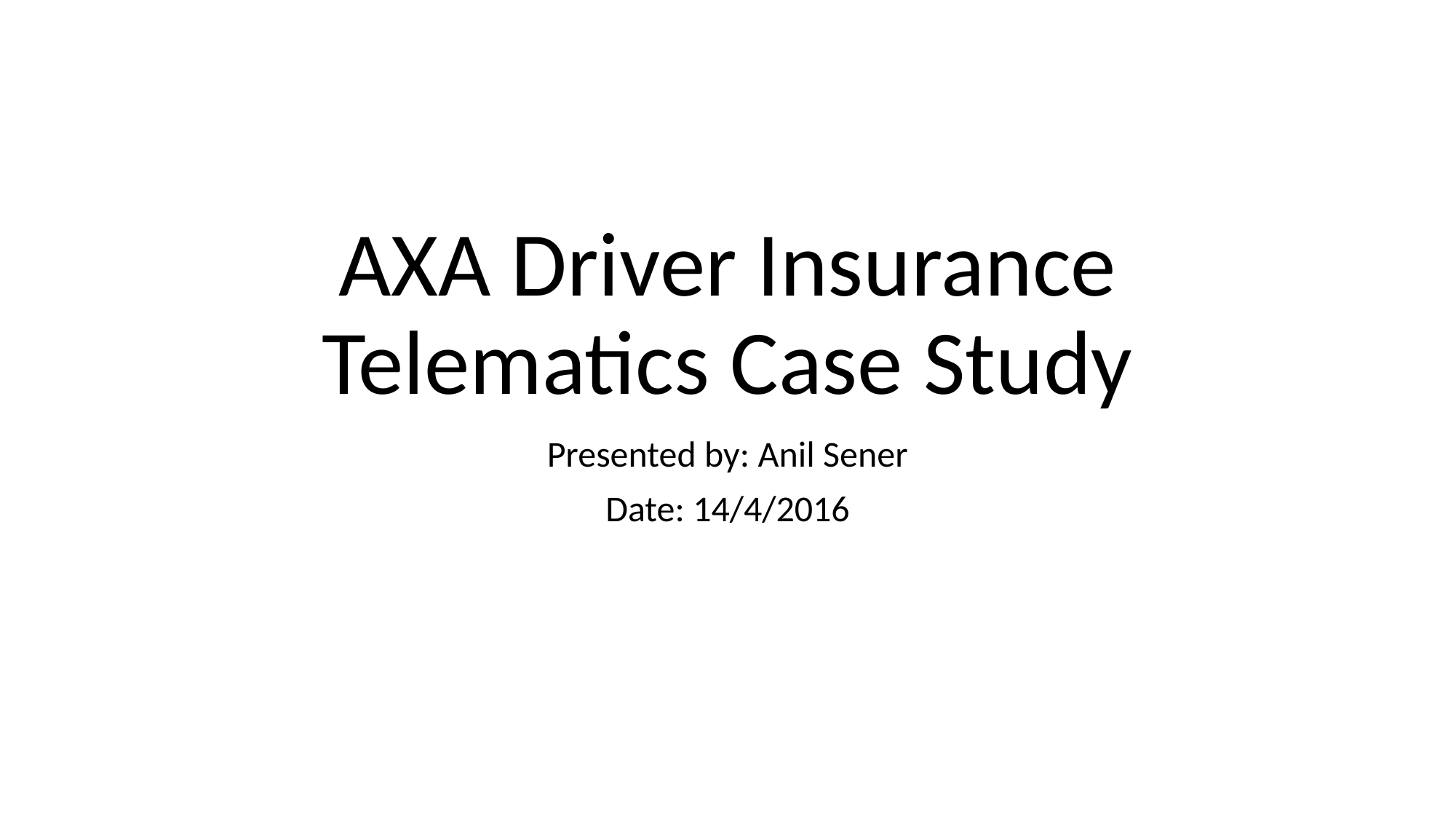

# AXA Driver Insurance Telematics Case Study
Presented by: Anil Sener
Date: 14/4/2016